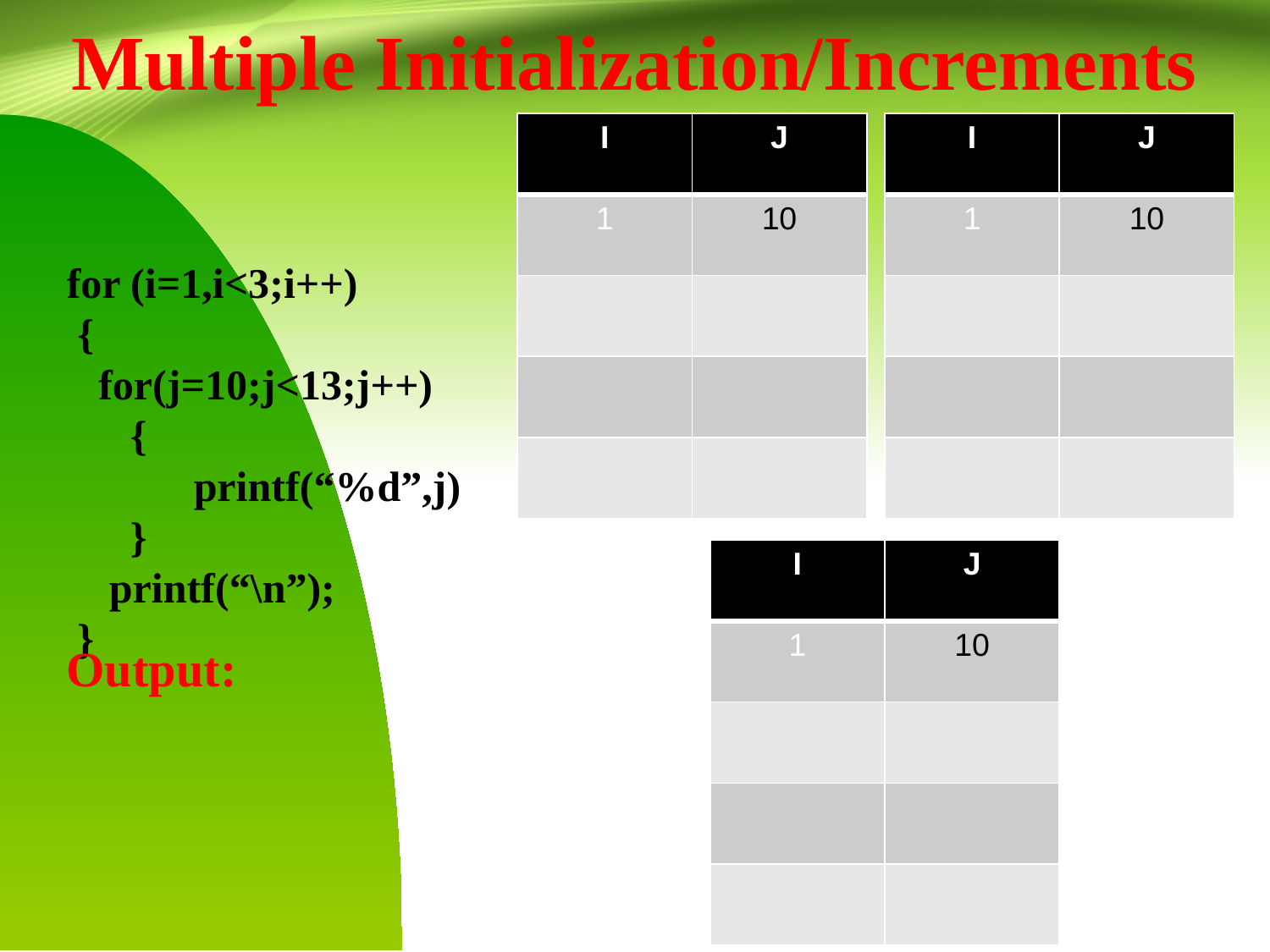

Multiple Initialization/Increments
| I | J |
| --- | --- |
| 1 | 10 |
|  |  |
|  |  |
|  |  |
| I | J |
| --- | --- |
| 1 | 10 |
|  |  |
|  |  |
|  |  |
for (i=1,i<3;i++)
 {
   for(j=10;j<13;j++)
      {
            printf(“%d”,j)
      }
    printf(“\n”);
 }

| I | J |
| --- | --- |
| 1 | 10 |
|  |  |
|  |  |
|  |  |
Output: